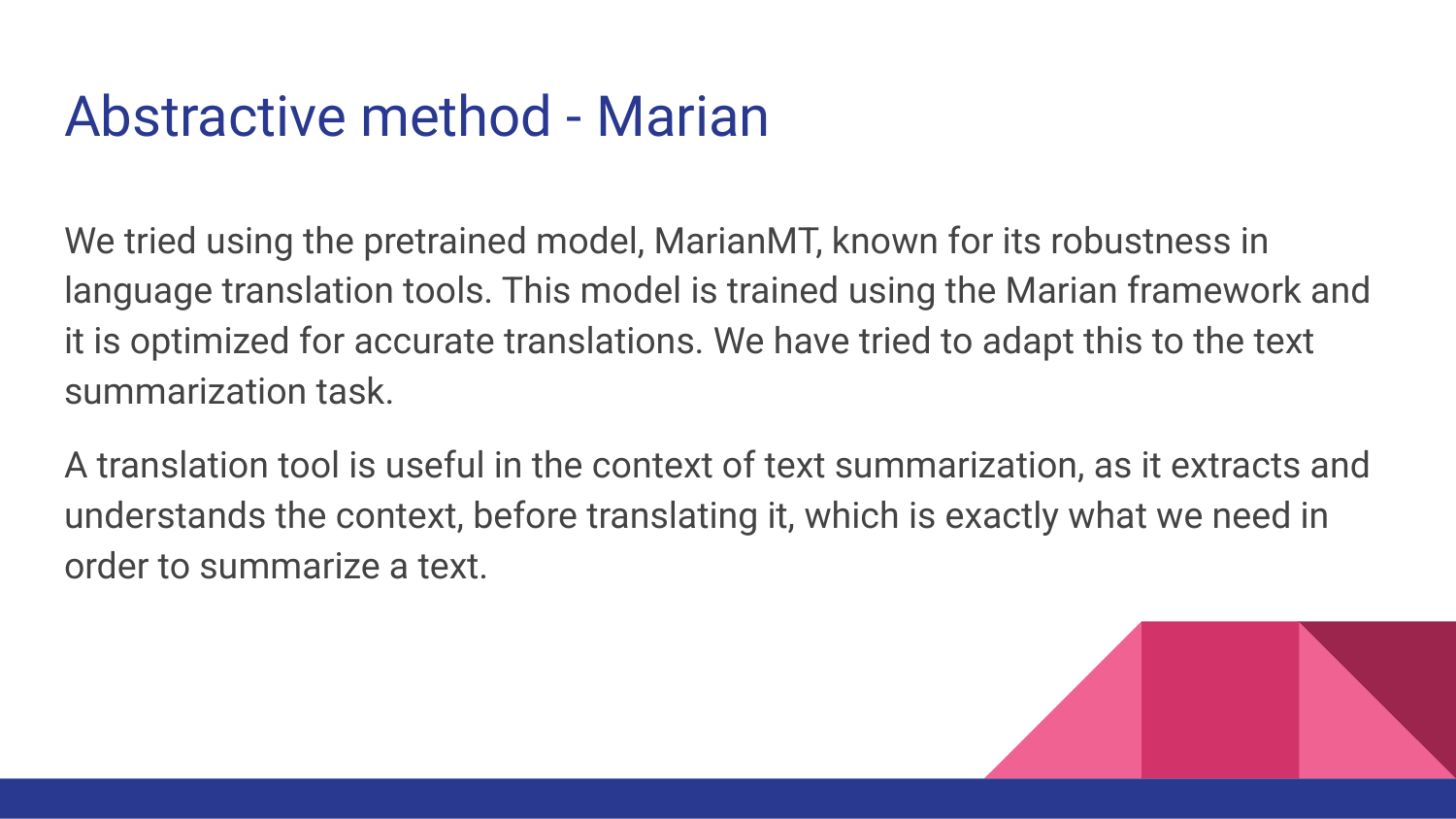

# Abstractive method - Marian
We tried using the pretrained model, MarianMT, known for its robustness in language translation tools. This model is trained using the Marian framework and it is optimized for accurate translations. We have tried to adapt this to the text summarization task.
A translation tool is useful in the context of text summarization, as it extracts and understands the context, before translating it, which is exactly what we need in order to summarize a text.